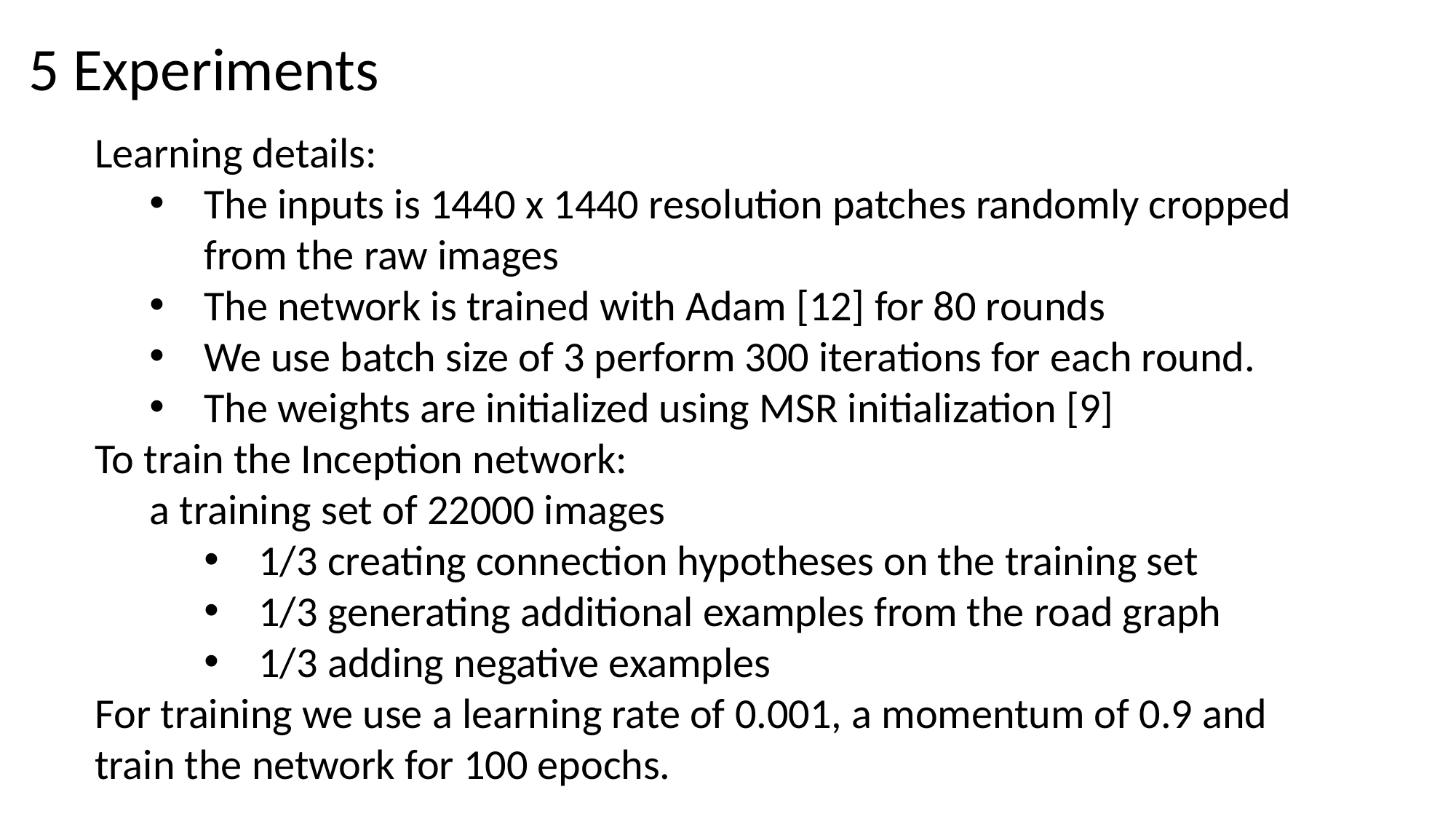

5 Experiments
Learning details:
The inputs is 1440 x 1440 resolution patches randomly cropped from the raw images
The network is trained with Adam [12] for 80 rounds
We use batch size of 3 perform 300 iterations for each round.
The weights are initialized using MSR initialization [9]
To train the Inception network:
a training set of 22000 images
1/3 creating connection hypotheses on the training set
1/3 generating additional examples from the road graph
1/3 adding negative examples
For training we use a learning rate of 0.001, a momentum of 0.9 and train the network for 100 epochs.